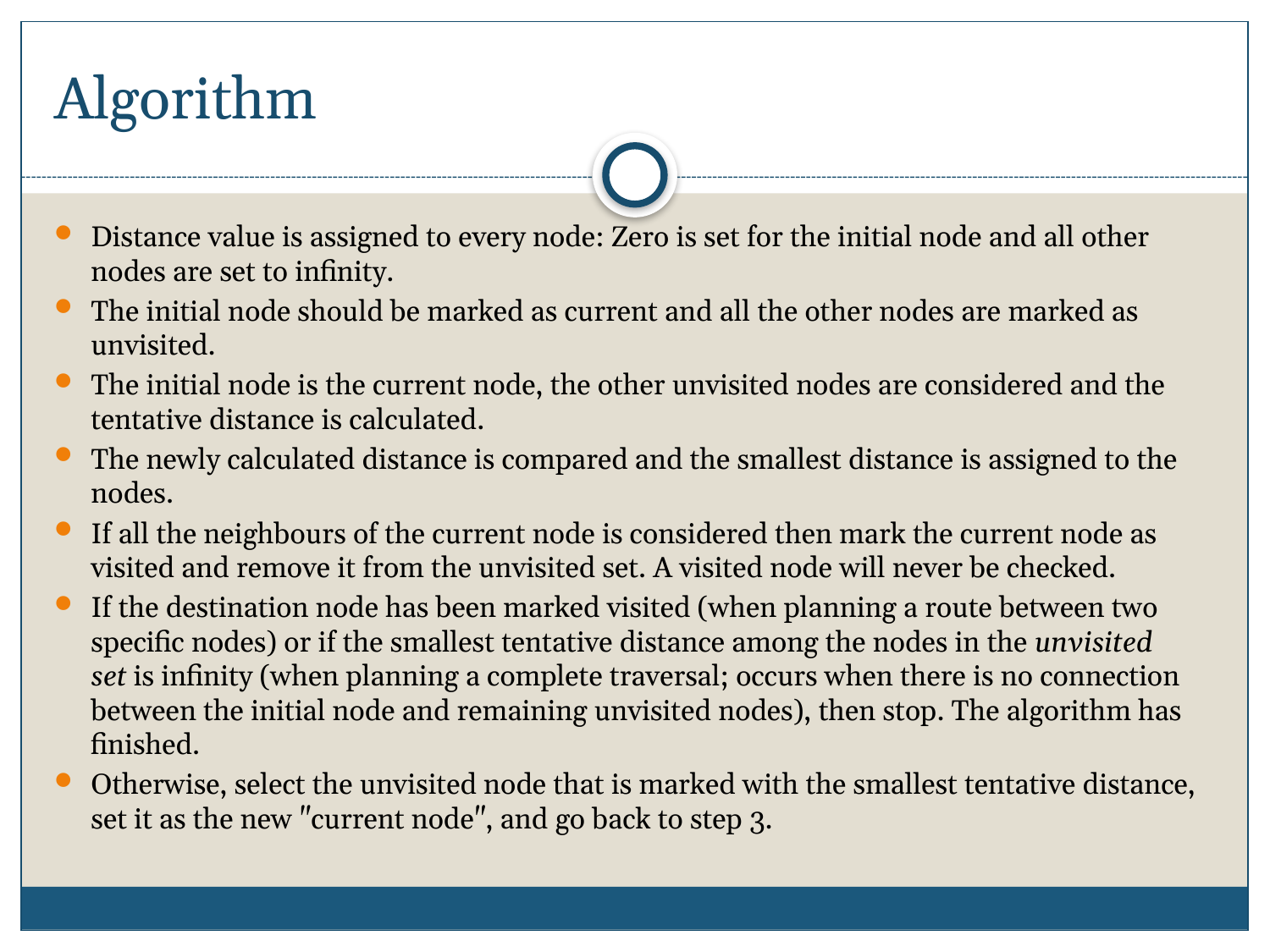

# Algorithm
Distance value is assigned to every node: Zero is set for the initial node and all other nodes are set to infinity.
The initial node should be marked as current and all the other nodes are marked as unvisited.
The initial node is the current node, the other unvisited nodes are considered and the tentative distance is calculated.
The newly calculated distance is compared and the smallest distance is assigned to the nodes.
If all the neighbours of the current node is considered then mark the current node as visited and remove it from the unvisited set. A visited node will never be checked.
If the destination node has been marked visited (when planning a route between two specific nodes) or if the smallest tentative distance among the nodes in the unvisited set is infinity (when planning a complete traversal; occurs when there is no connection between the initial node and remaining unvisited nodes), then stop. The algorithm has finished.
Otherwise, select the unvisited node that is marked with the smallest tentative distance, set it as the new "current node", and go back to step 3.